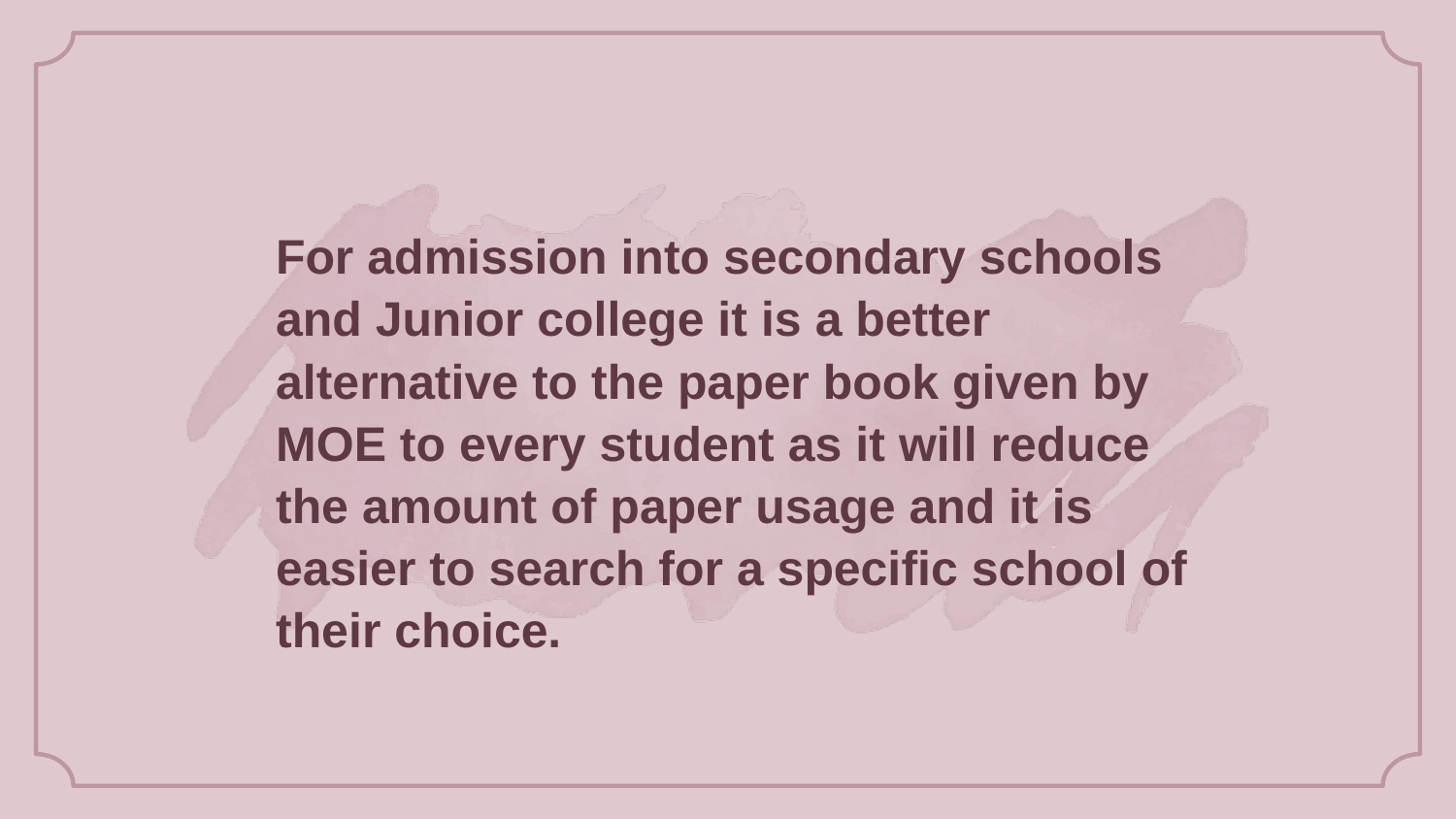

For admission into secondary schools and Junior college it is a better alternative to the paper book given by MOE to every student as it will reduce the amount of paper usage and it is easier to search for a specific school of their choice.